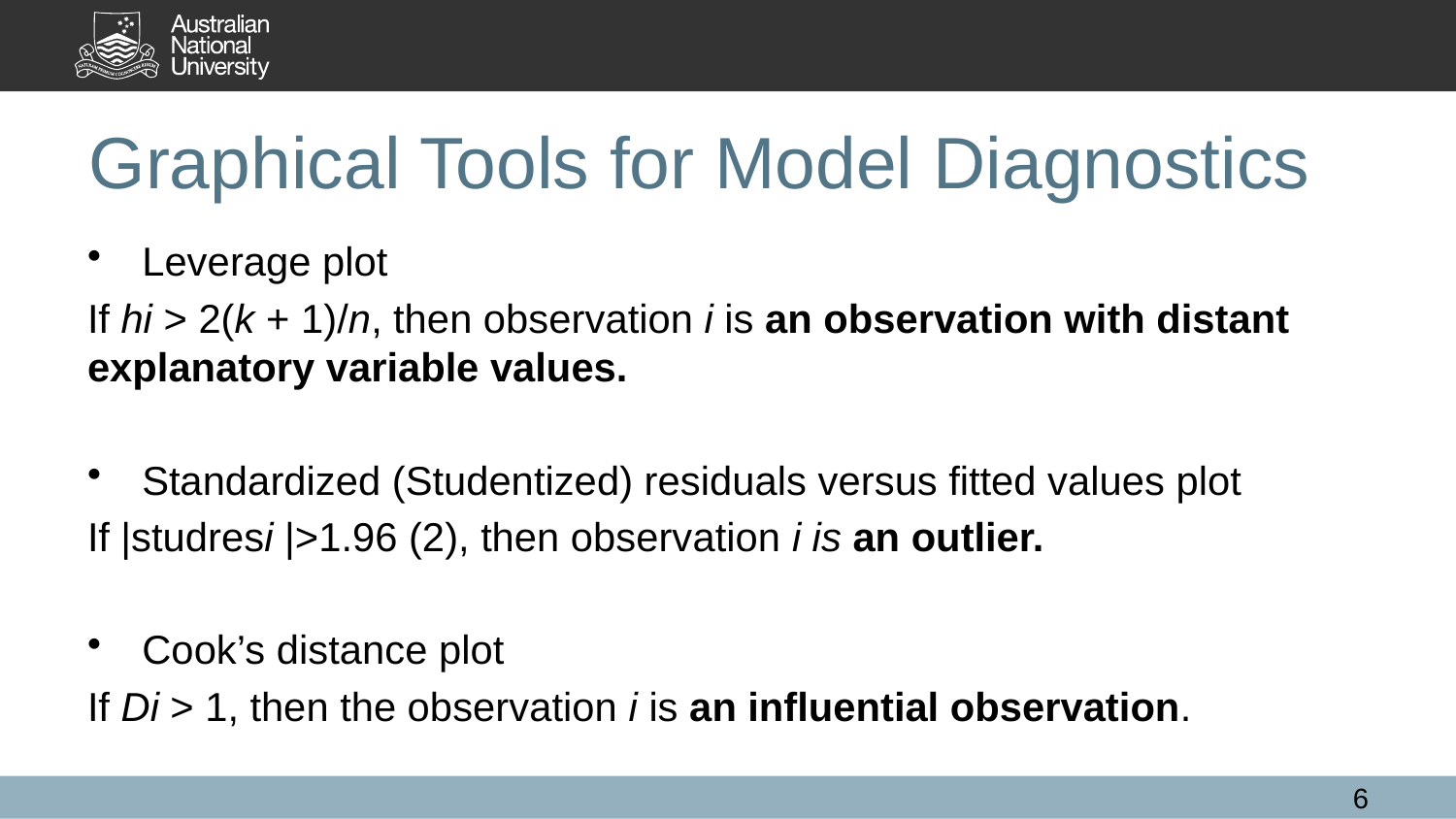

# Graphical Tools for Model Diagnostics
Leverage plot
If hi > 2(k + 1)/n, then observation i is an observation with distant explanatory variable values.

Standardized (Studentized) residuals versus fitted values plot
If |studresi |>1.96 (2), then observation i is an outlier.

Cook’s distance plot
If Di > 1, then the observation i is an influential observation.

6